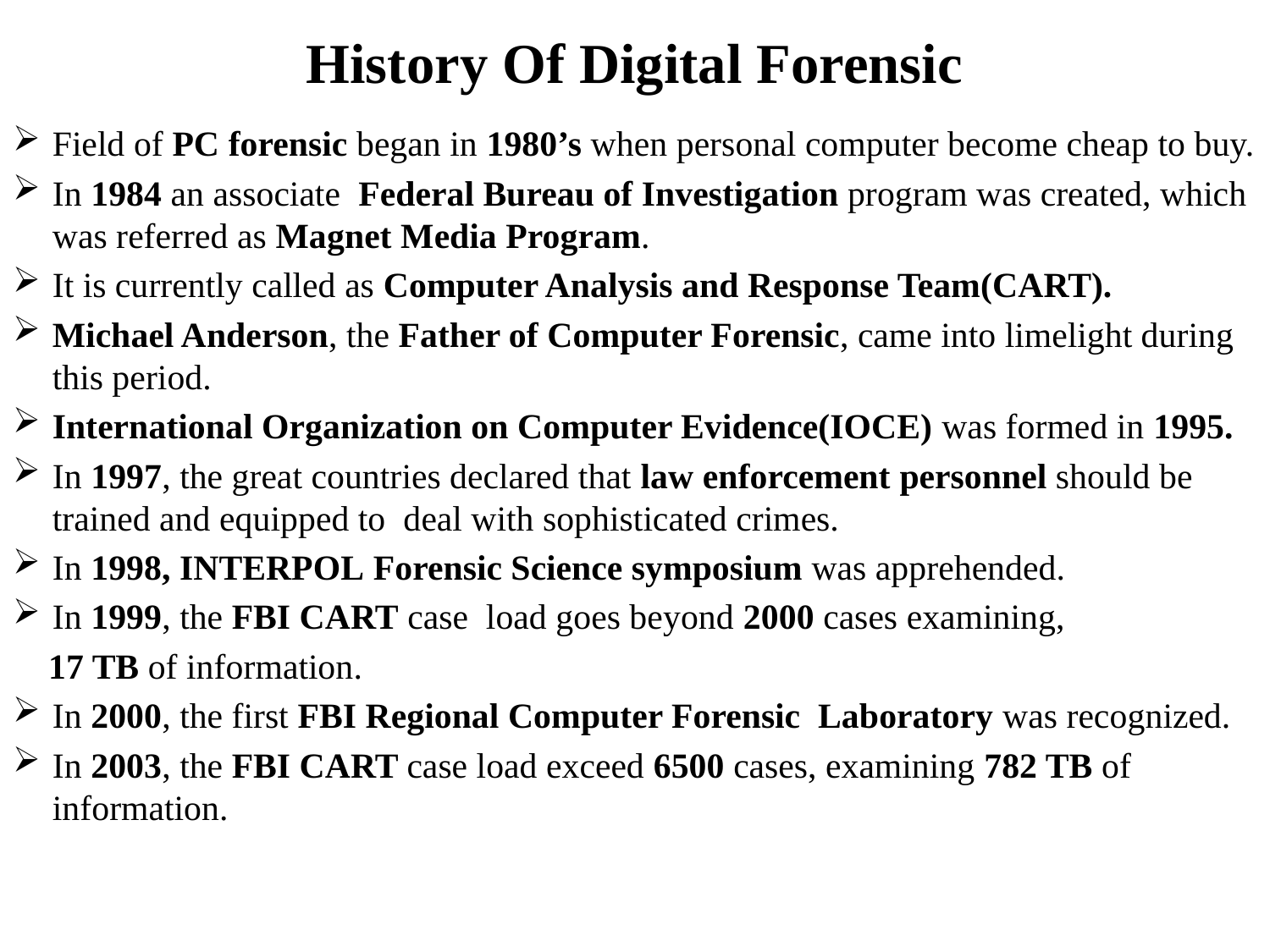

History Of Digital Forensic
Field of PC forensic began in 1980’s when personal computer become cheap to buy.
In 1984 an associate  Federal Bureau of Investigation program was created, which was referred as Magnet Media Program.
It is currently called as Computer Analysis and Response Team(CART).
Michael Anderson, the Father of Computer Forensic, came into limelight during this period.
International Organization on Computer Evidence(IOCE) was formed in 1995.
In 1997, the great countries declared that law enforcement personnel should be trained and equipped to  deal with sophisticated crimes.
In 1998, INTERPOL Forensic Science symposium was apprehended.
In 1999, the FBI CART case  load goes beyond 2000 cases examining,
    17 TB of information.
In 2000, the first FBI Regional Computer Forensic  Laboratory was recognized.
In 2003, the FBI CART case load exceed 6500 cases, examining 782 TB of information.